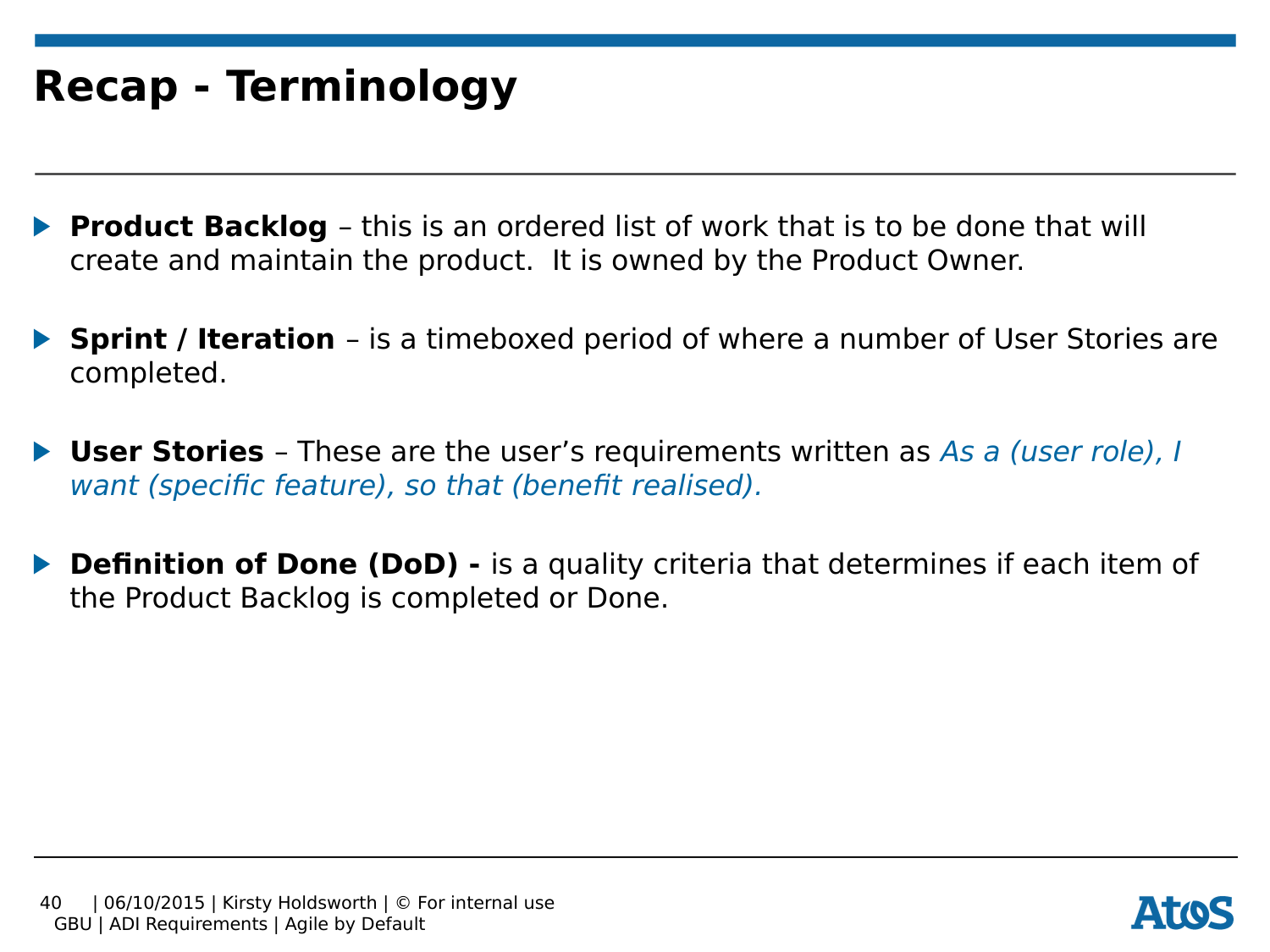

# Recap - Terminology
Product Backlog – this is an ordered list of work that is to be done that will create and maintain the product.  It is owned by the Product Owner.

Sprint / Iteration – is a timeboxed period of where a number of User Stories are completed.

User Stories – These are the user’s requirements written as As a (user role), I want (specific feature), so that (benefit realised).

Definition of Done (DoD) - is a quality criteria that determines if each item of the Product Backlog is completed or Done.

40